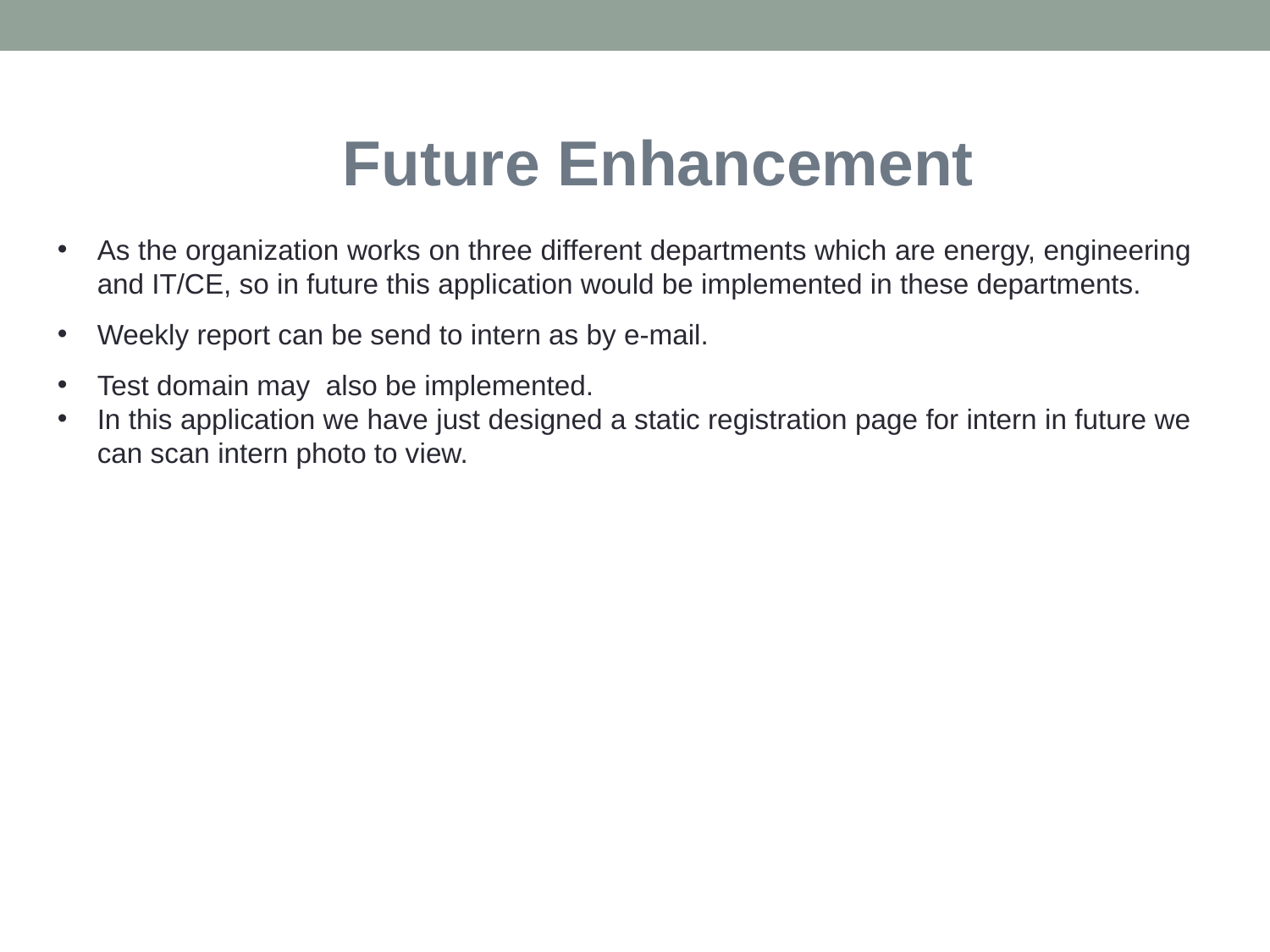

Future Enhancement
As the organization works on three different departments which are energy, engineering and IT/CE, so in future this application would be implemented in these departments.
Weekly report can be send to intern as by e-mail.
Test domain may  also be implemented.
In this application we have just designed a static registration page for intern in future we can scan intern photo to view.